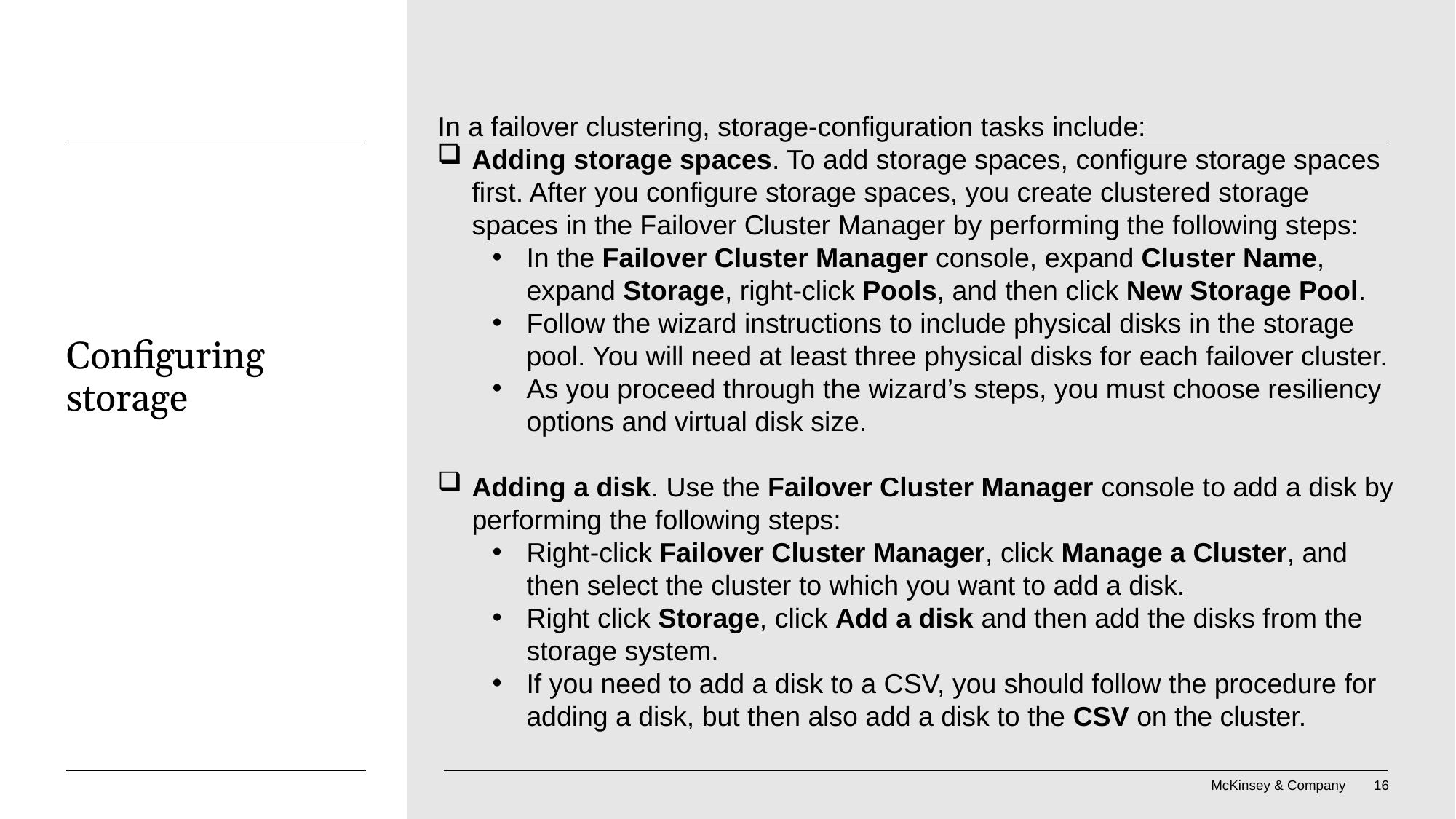

In a failover clustering, storage-configuration tasks include:
Adding storage spaces. To add storage spaces, configure storage spaces first. After you configure storage spaces, you create clustered storage spaces in the Failover Cluster Manager by performing the following steps:
In the Failover Cluster Manager console, expand Cluster Name, expand Storage, right-click Pools, and then click New Storage Pool.
Follow the wizard instructions to include physical disks in the storage pool. You will need at least three physical disks for each failover cluster.
As you proceed through the wizard’s steps, you must choose resiliency options and virtual disk size.

Adding a disk. Use the Failover Cluster Manager console to add a disk by performing the following steps:
Right-click Failover Cluster Manager, click Manage a Cluster, and then select the cluster to which you want to add a disk.
Right click Storage, click Add a disk and then add the disks from the storage system.
If you need to add a disk to a CSV, you should follow the procedure for adding a disk, but then also add a disk to the CSV on the cluster.
# Configuring storage